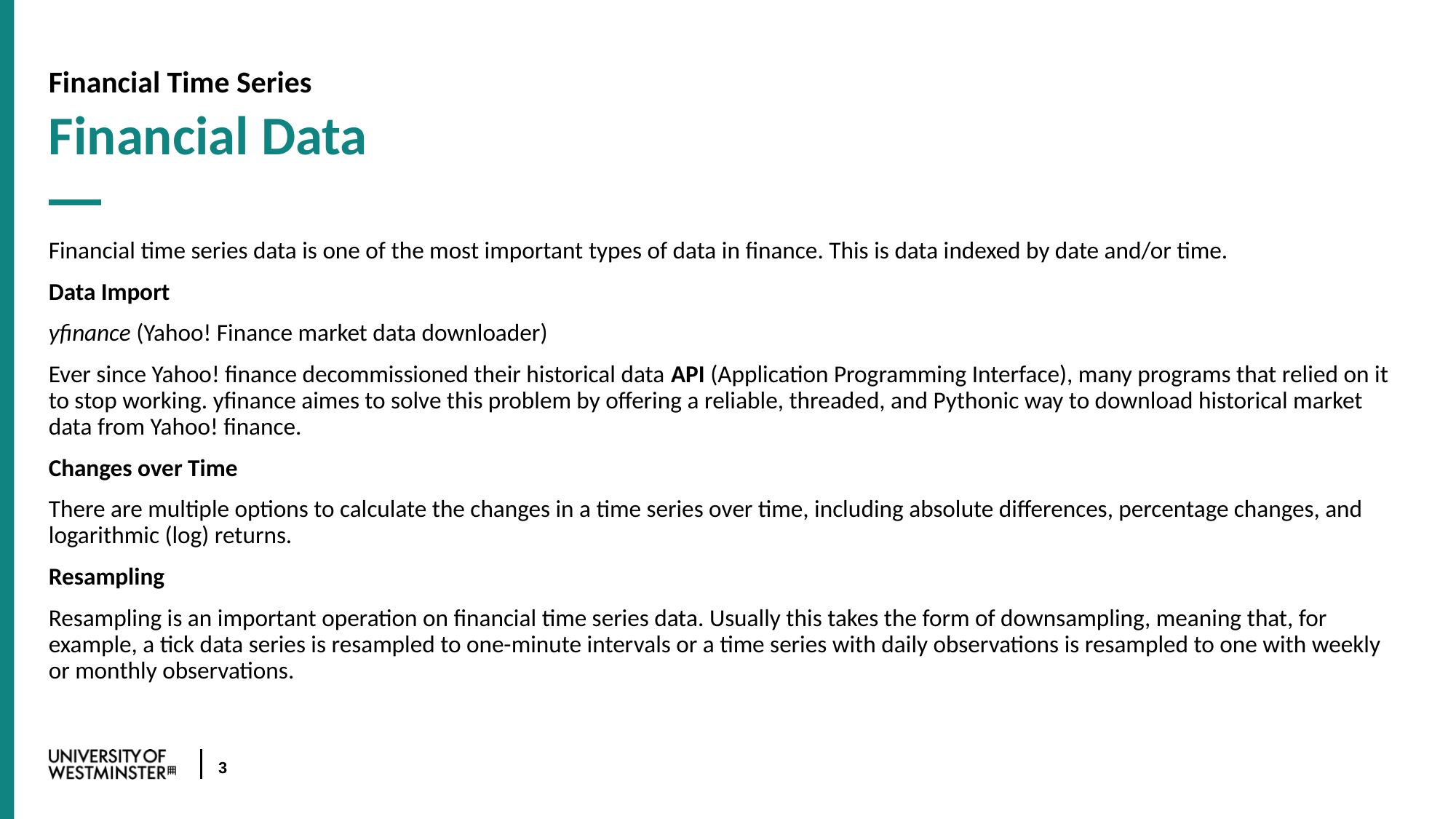

Financial Time Series
Financial Data
Financial time series data is one of the most important types of data in finance. This is data indexed by date and/or time.
Data Import
yfinance (Yahoo! Finance market data downloader)
Ever since Yahoo! finance decommissioned their historical data API (Application Programming Interface), many programs that relied on it to stop working. yfinance aimes to solve this problem by offering a reliable, threaded, and Pythonic way to download historical market data from Yahoo! finance.
Changes over Time
There are multiple options to calculate the changes in a time series over time, including absolute differences, percentage changes, and logarithmic (log) returns.
Resampling
Resampling is an important operation on financial time series data. Usually this takes the form of downsampling, meaning that, for example, a tick data series is resampled to one-minute intervals or a time series with daily observations is resampled to one with weekly or monthly observations.